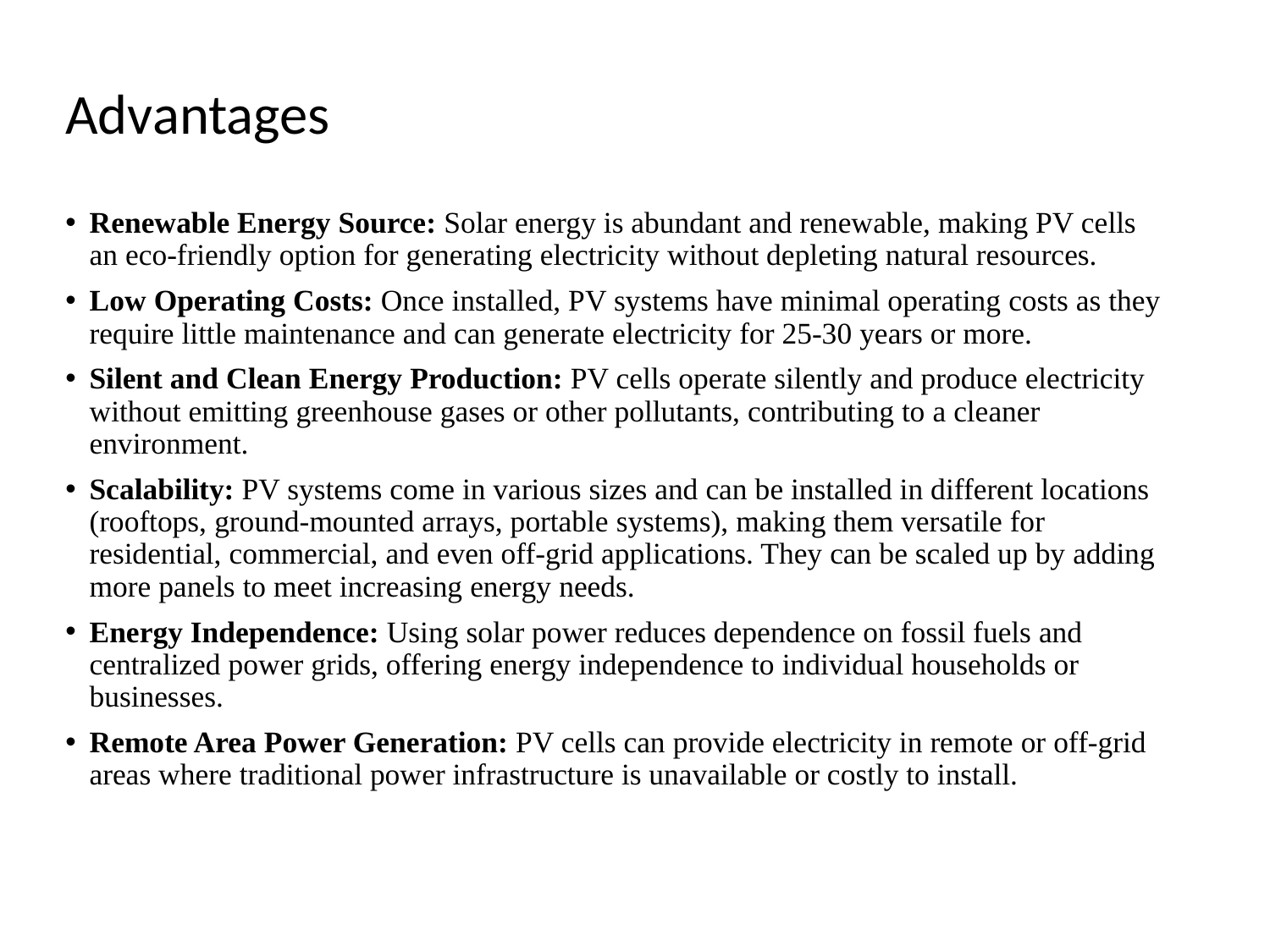

# Advantages
Renewable Energy Source: Solar energy is abundant and renewable, making PV cells an eco-friendly option for generating electricity without depleting natural resources.
Low Operating Costs: Once installed, PV systems have minimal operating costs as they require little maintenance and can generate electricity for 25-30 years or more.
Silent and Clean Energy Production: PV cells operate silently and produce electricity without emitting greenhouse gases or other pollutants, contributing to a cleaner environment.
Scalability: PV systems come in various sizes and can be installed in different locations (rooftops, ground-mounted arrays, portable systems), making them versatile for residential, commercial, and even off-grid applications. They can be scaled up by adding more panels to meet increasing energy needs.
Energy Independence: Using solar power reduces dependence on fossil fuels and centralized power grids, offering energy independence to individual households or businesses.
Remote Area Power Generation: PV cells can provide electricity in remote or off-grid areas where traditional power infrastructure is unavailable or costly to install.